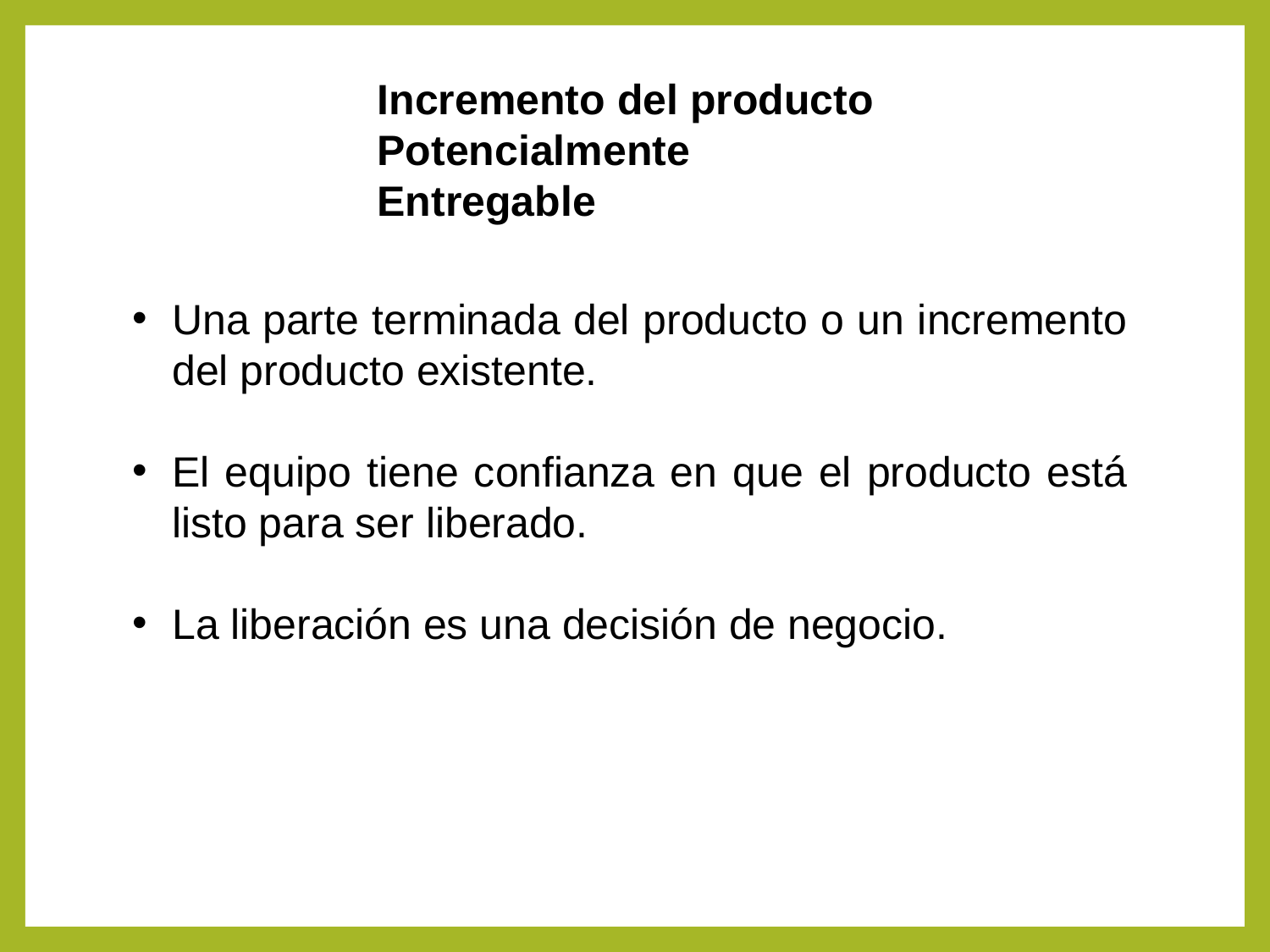

Incremento del producto
Potencialmente Entregable
Una parte terminada del producto o un incremento del producto existente.

El equipo tiene confianza en que el producto está listo para ser liberado.

La liberación es una decisión de negocio.